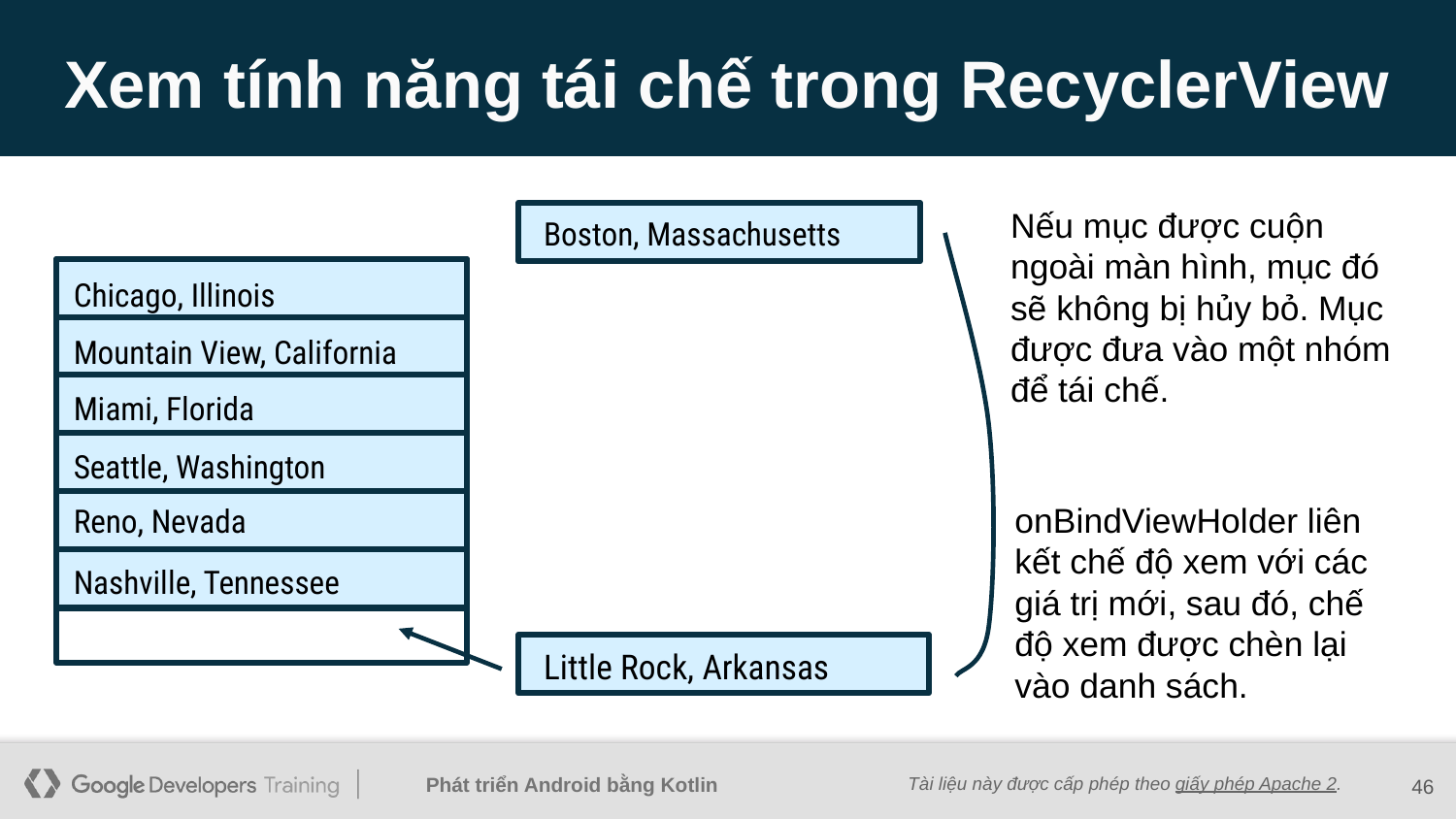

# Xem tính năng tái chế trong RecyclerView
Nếu mục được cuộn ngoài màn hình, mục đó sẽ không bị hủy bỏ. Mục được đưa vào một nhóm để tái chế.
Boston, Massachusetts

Chicago, Illinois

Mountain View, California
Miami, Florida

Seattle, Washington

Reno, Nevada

Nashville, Tennessee

Little Rock, Arkansas

onBindViewHolder liên kết chế độ xem với các giá trị mới, sau đó, chế độ xem được chèn lại vào danh sách.
46